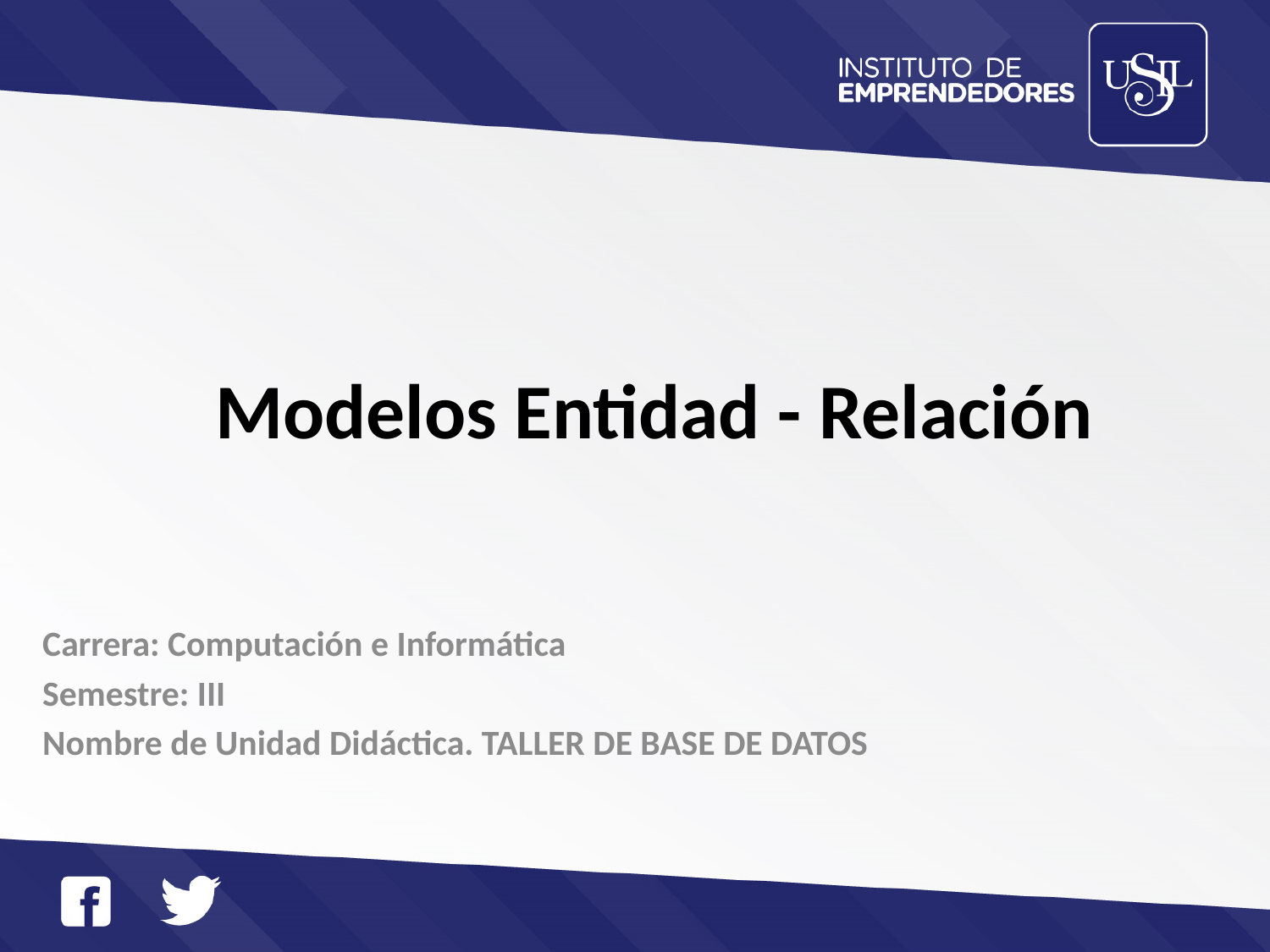

# Modelos Entidad - Relación
Carrera: Computación e Informática
Semestre: III
Nombre de Unidad Didáctica. TALLER DE BASE DE DATOS